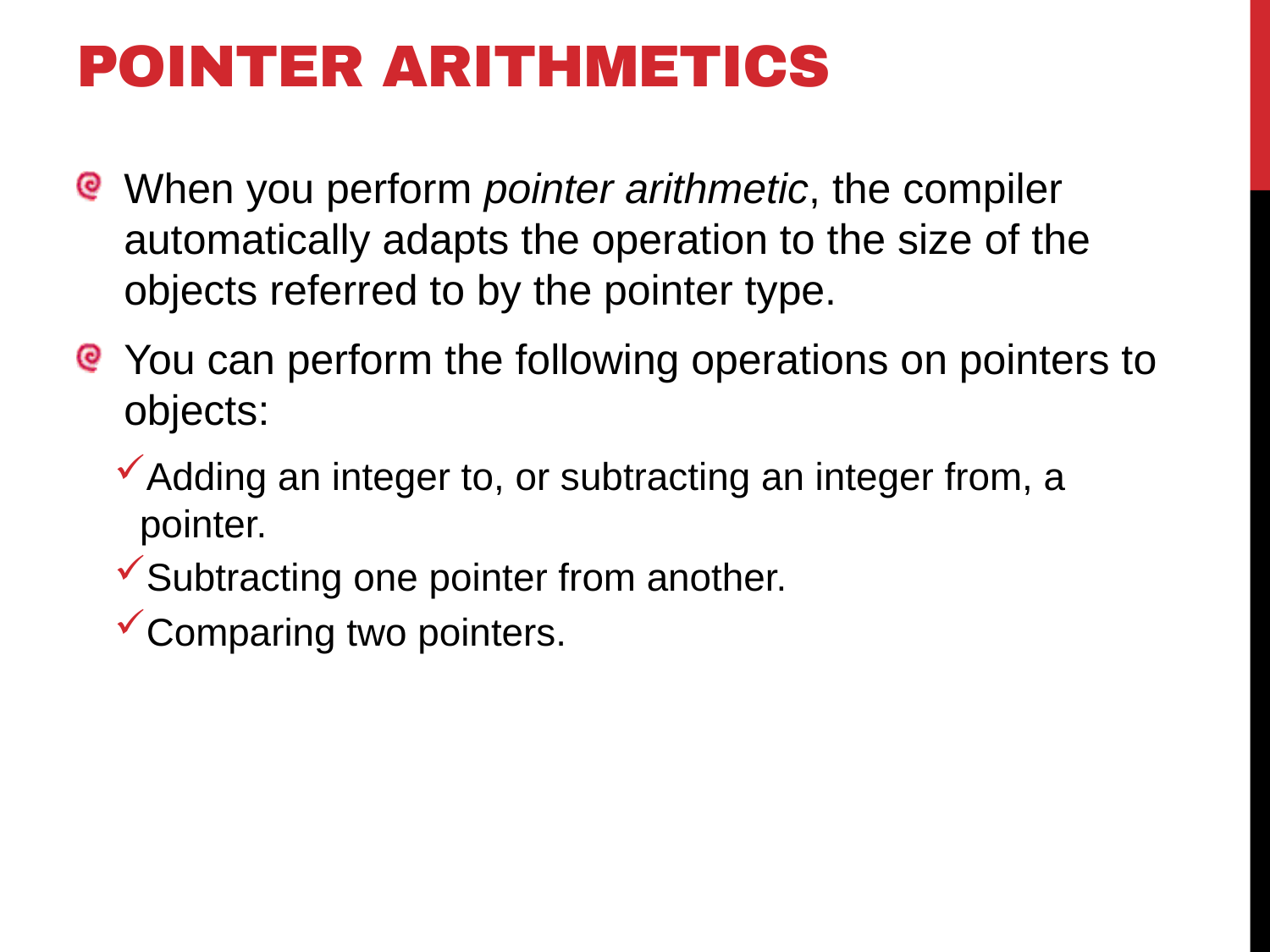

# poInter arithmetics
When you perform pointer arithmetic, the compiler automatically adapts the operation to the size of the objects referred to by the pointer type.
You can perform the following operations on pointers to objects:
Adding an integer to, or subtracting an integer from, a pointer.
Subtracting one pointer from another.
Comparing two pointers.